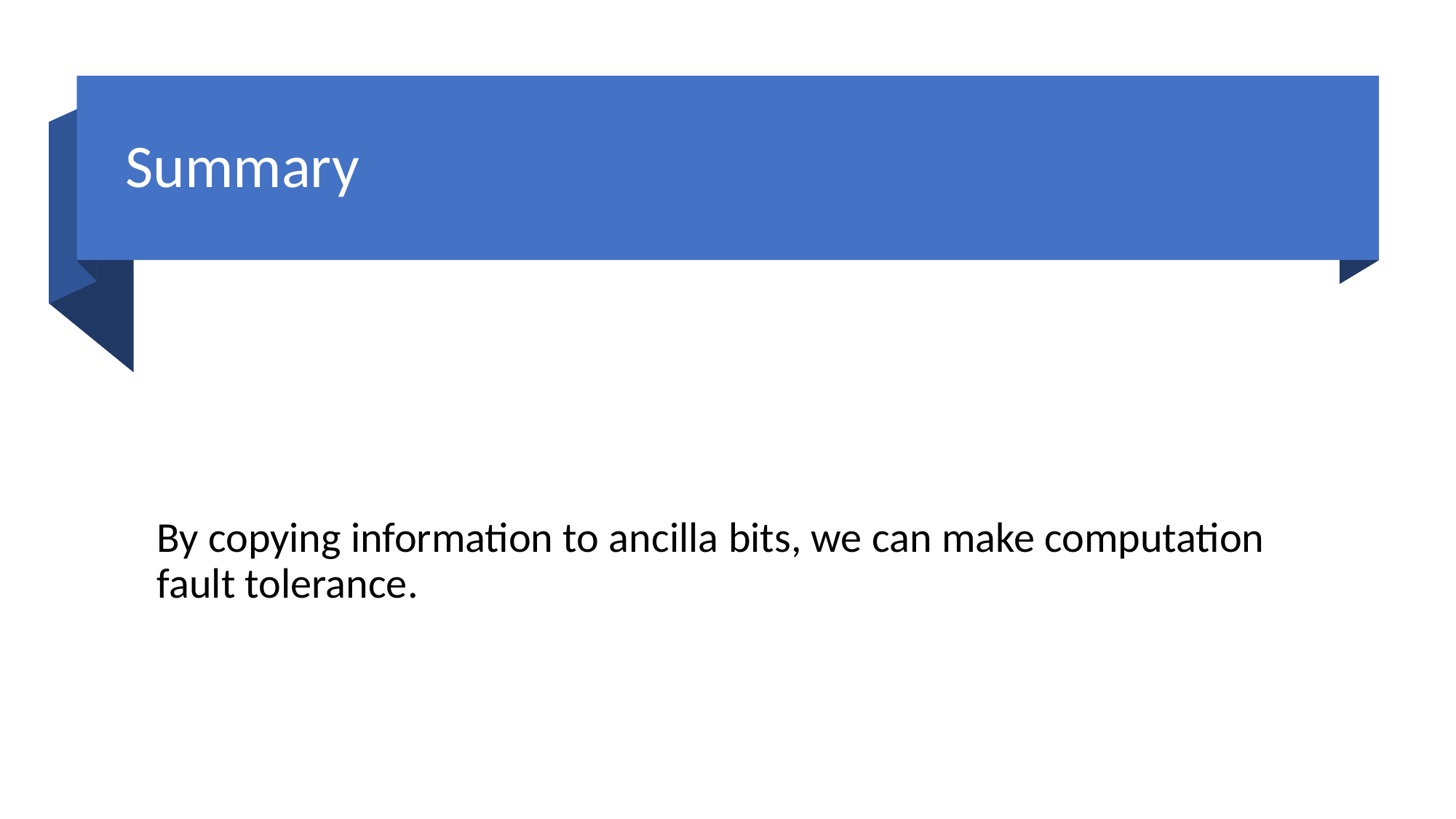

# Summary

By copying information to ancilla bits, we can make computation fault tolerance.